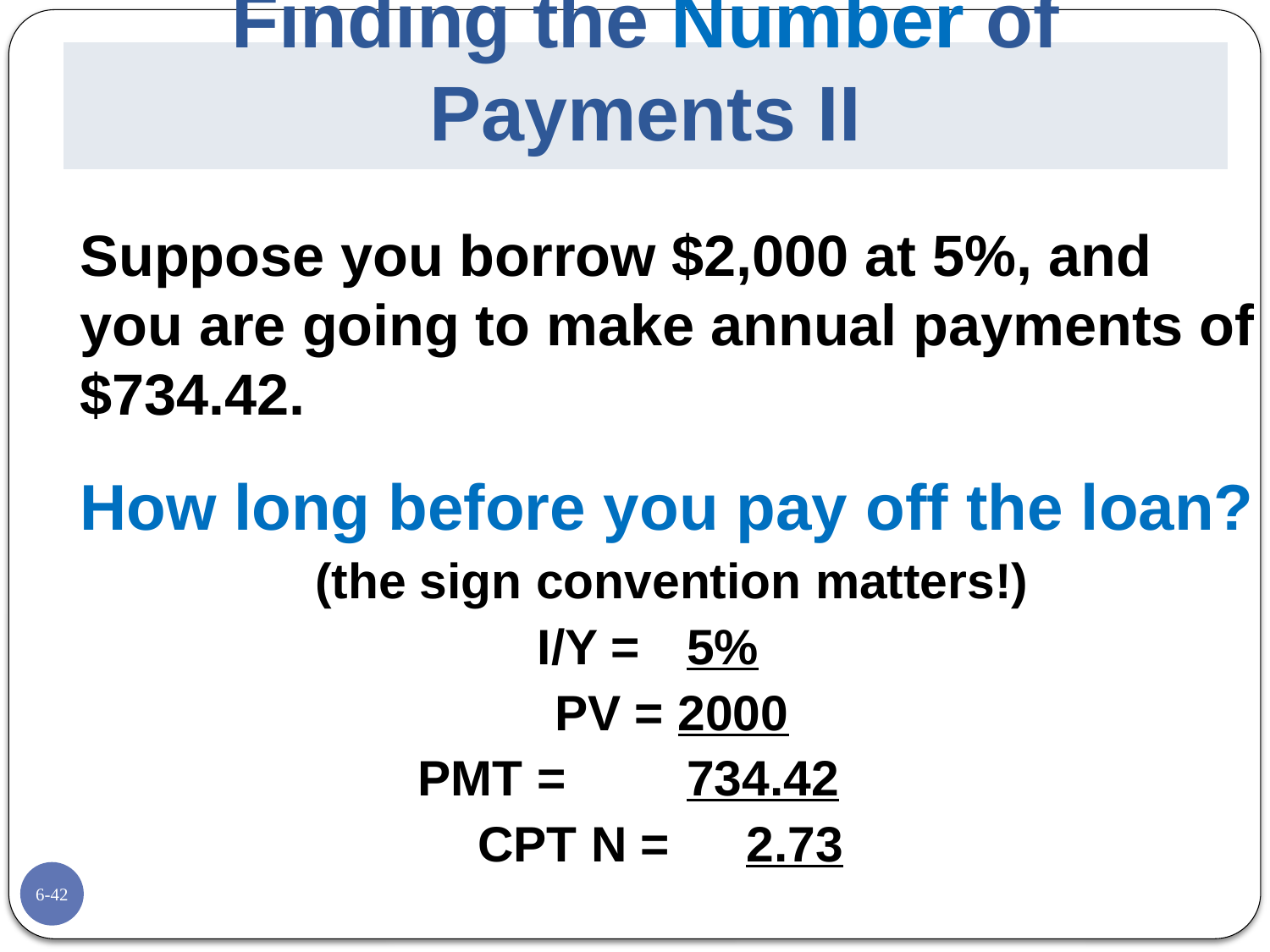

# Finding the Number of Payments II
	Suppose you borrow $2,000 at 5%, and you are going to make annual payments of $734.42.

	How long before you pay off the loan?
(the sign convention matters!)
I/Y = 	5%
PV = 2000
PMT = 	734.42
CPT N = 	2.73
6-42